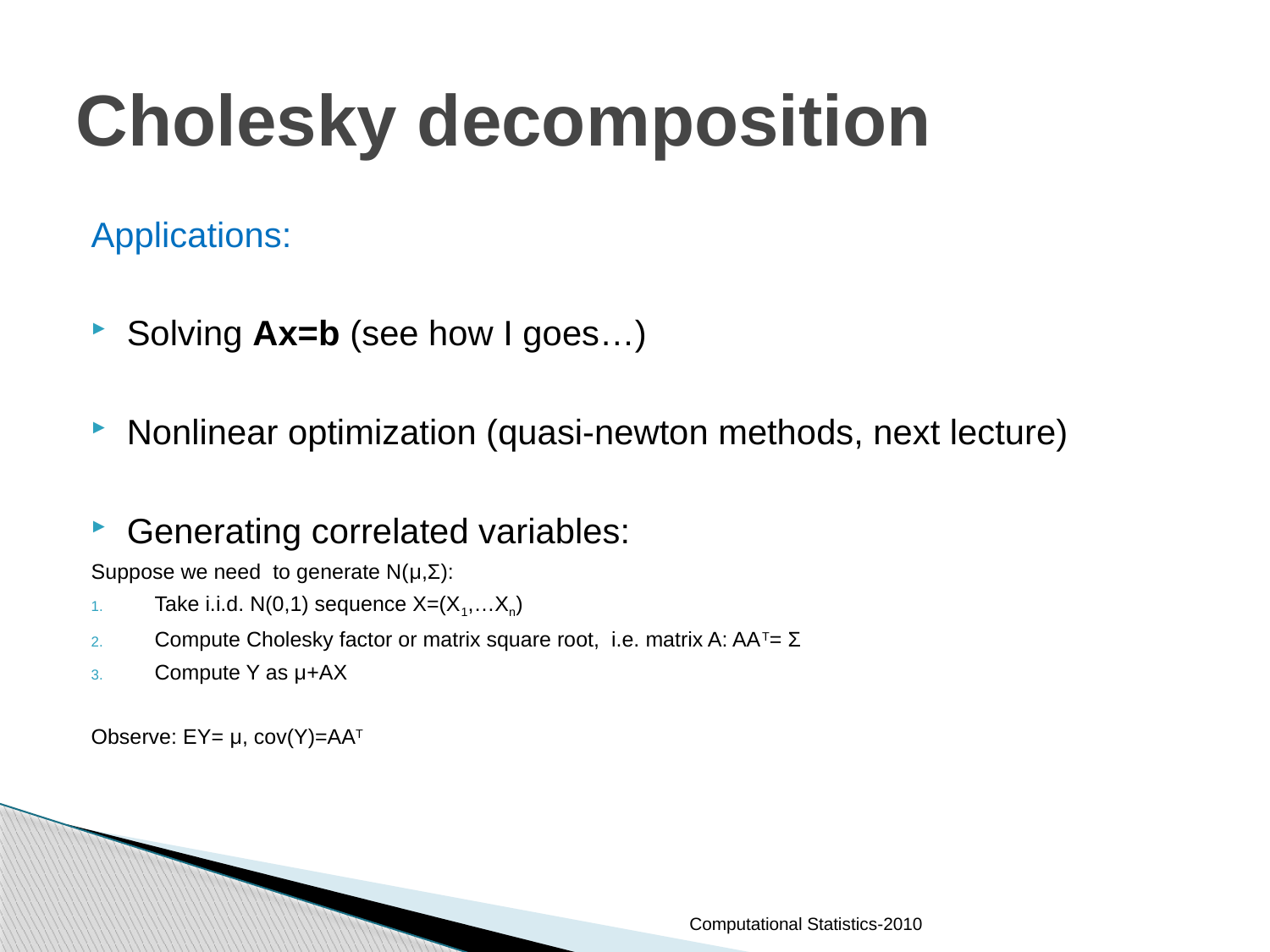

# Cholesky decomposition
Applications:

Solving Ax=b (see how I goes…)

Nonlinear optimization (quasi-newton methods, next lecture)

Generating correlated variables:
Suppose we need  to generate N(μ,Σ):
Take i.i.d. N(0,1) sequence X=(X1,…Xn)
Compute Cholesky factor or matrix square root,  i.e. matrix A: AAT= Σ
Compute Y as μ+AX

Observe: EY= μ, cov(Y)=AAT

Computational Statistics-2010